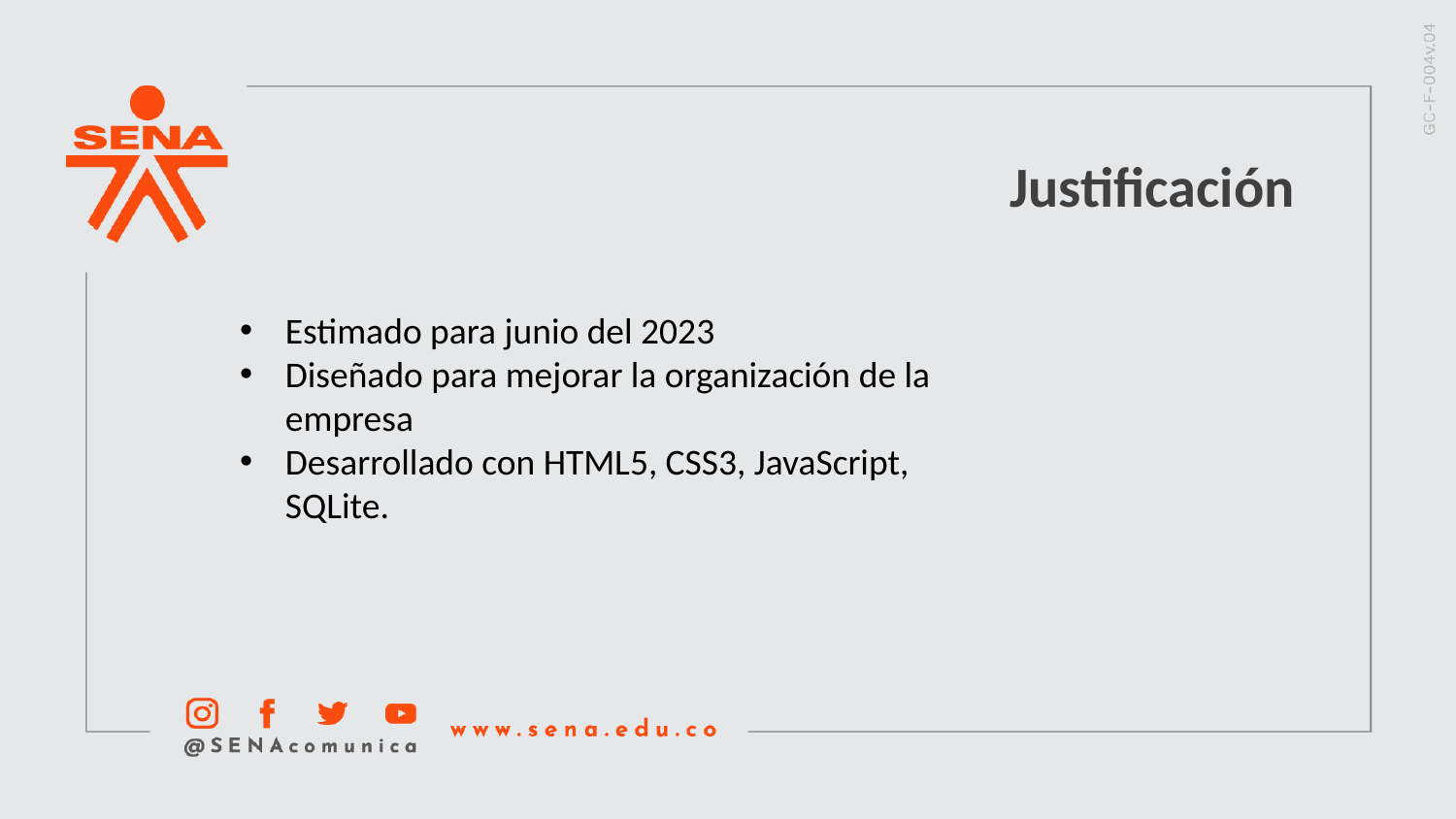

Justificación
Estimado para junio del 2023
Diseñado para mejorar la organización de la empresa
Desarrollado con HTML5, CSS3, JavaScript, SQLite.